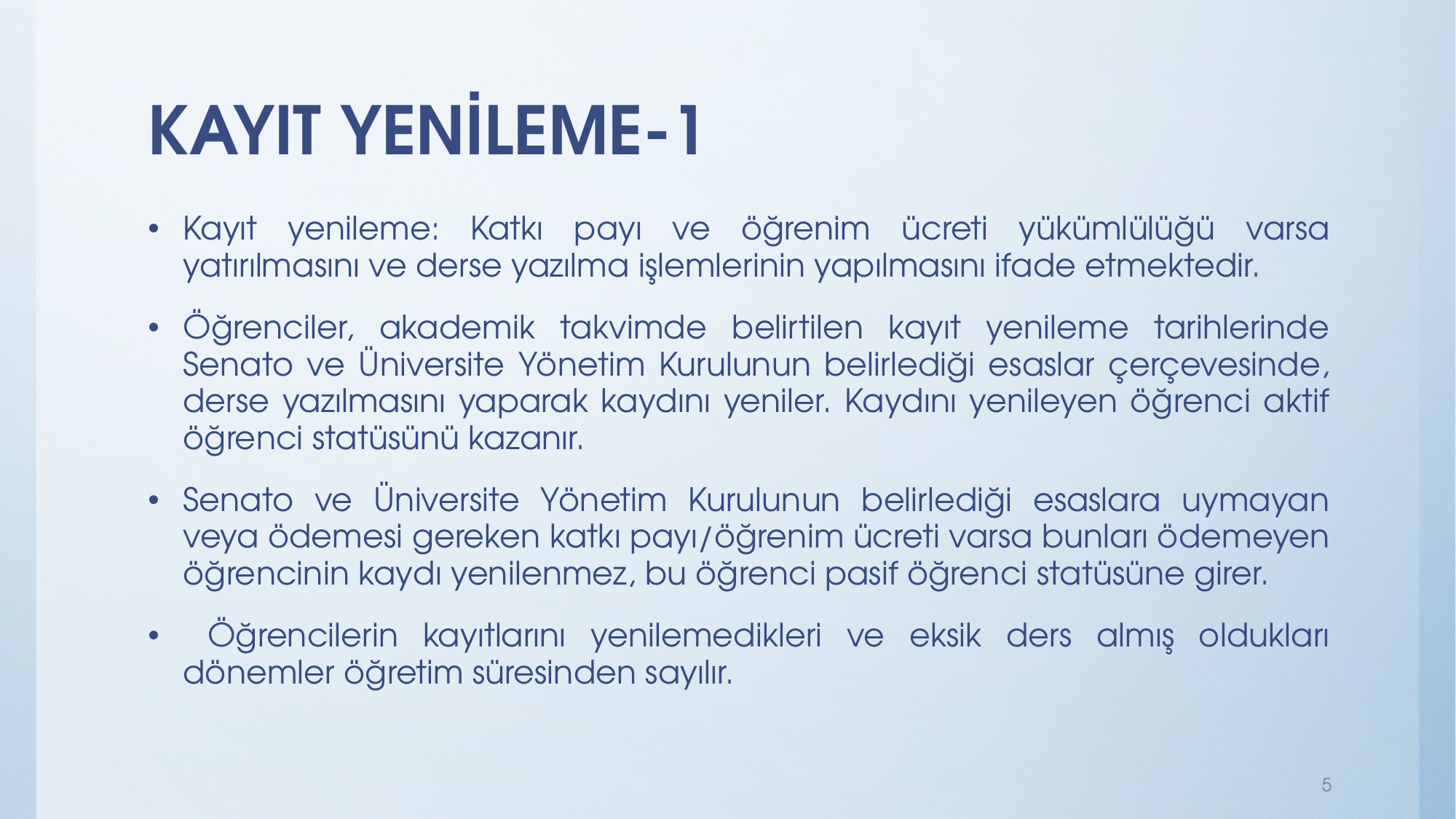

# KAYIT YENİLEME-1
Kayıt yenileme: Katkı payı ve öğrenim ücreti yükümlülüğü varsa yatırılmasını ve derse yazılma işlemlerinin yapılmasını ifade etmektedir.
Öğrenciler, akademik takvimde belirtilen kayıt yenileme tarihlerinde Senato ve Üniversite Yönetim Kurulunun belirlediği esaslar çerçevesinde, derse yazılmasını yaparak kaydını yeniler. Kaydını yenileyen öğrenci aktif öğrenci statüsünü kazanır.
Senato ve Üniversite Yönetim Kurulunun belirlediği esaslara uymayan veya ödemesi gereken katkı payı/öğrenim ücreti varsa bunları ödemeyen öğrencinin kaydı yenilenmez, bu öğrenci pasif öğrenci statüsüne girer.
 Öğrencilerin kayıtlarını yenilemedikleri ve eksik ders almış oldukları dönemler öğretim süresinden sayılır.
5